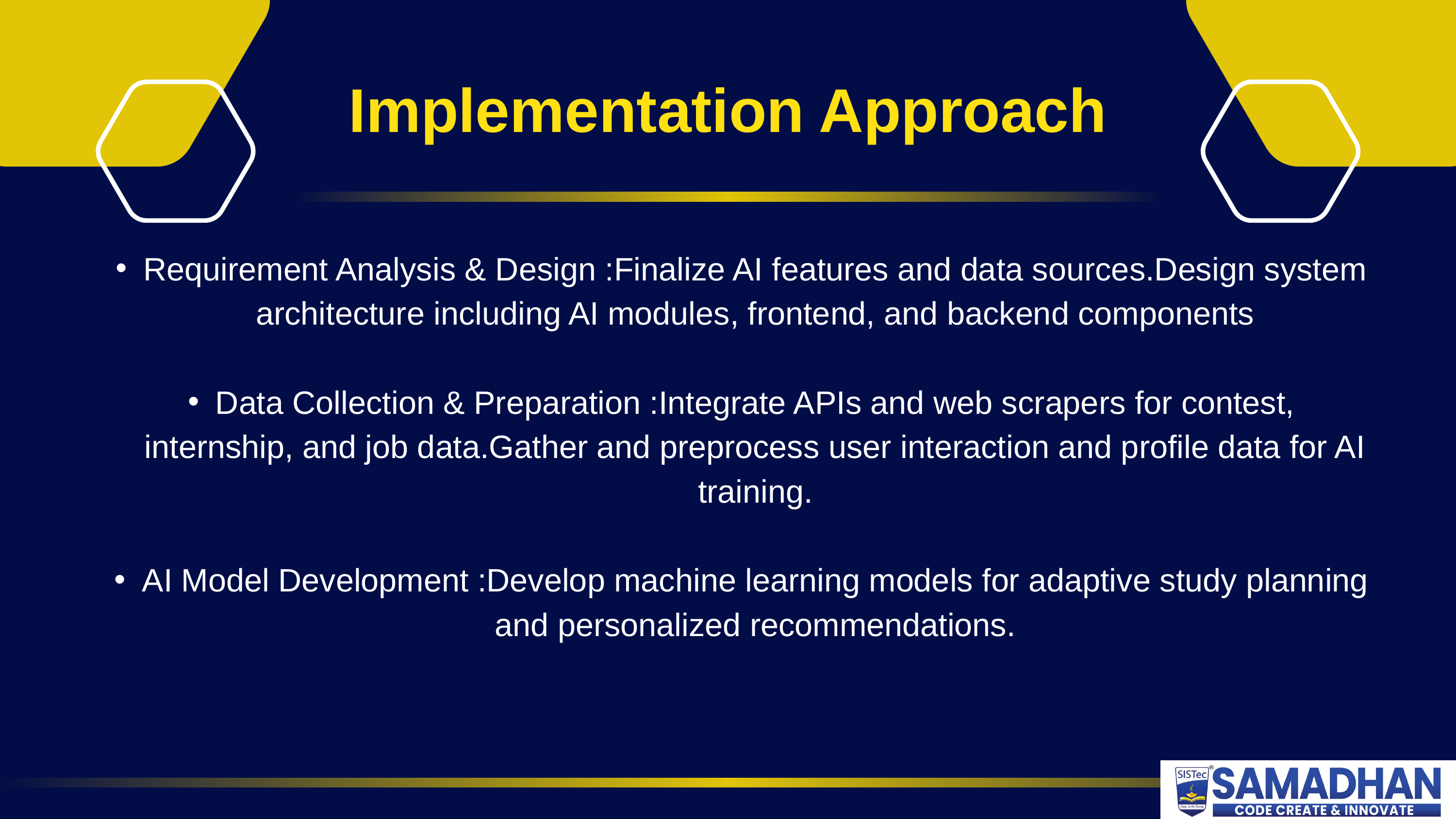

Implementation Approach

Requirement Analysis & Design :Finalize AI features and data sources.Design system architecture including AI modules, frontend, and backend components

Data Collection & Preparation :Integrate APIs and web scrapers for contest, internship, and job data.Gather and preprocess user interaction and profile data for AI training.

AI Model Development :Develop machine learning models for adaptive study planning and personalized recommendations.